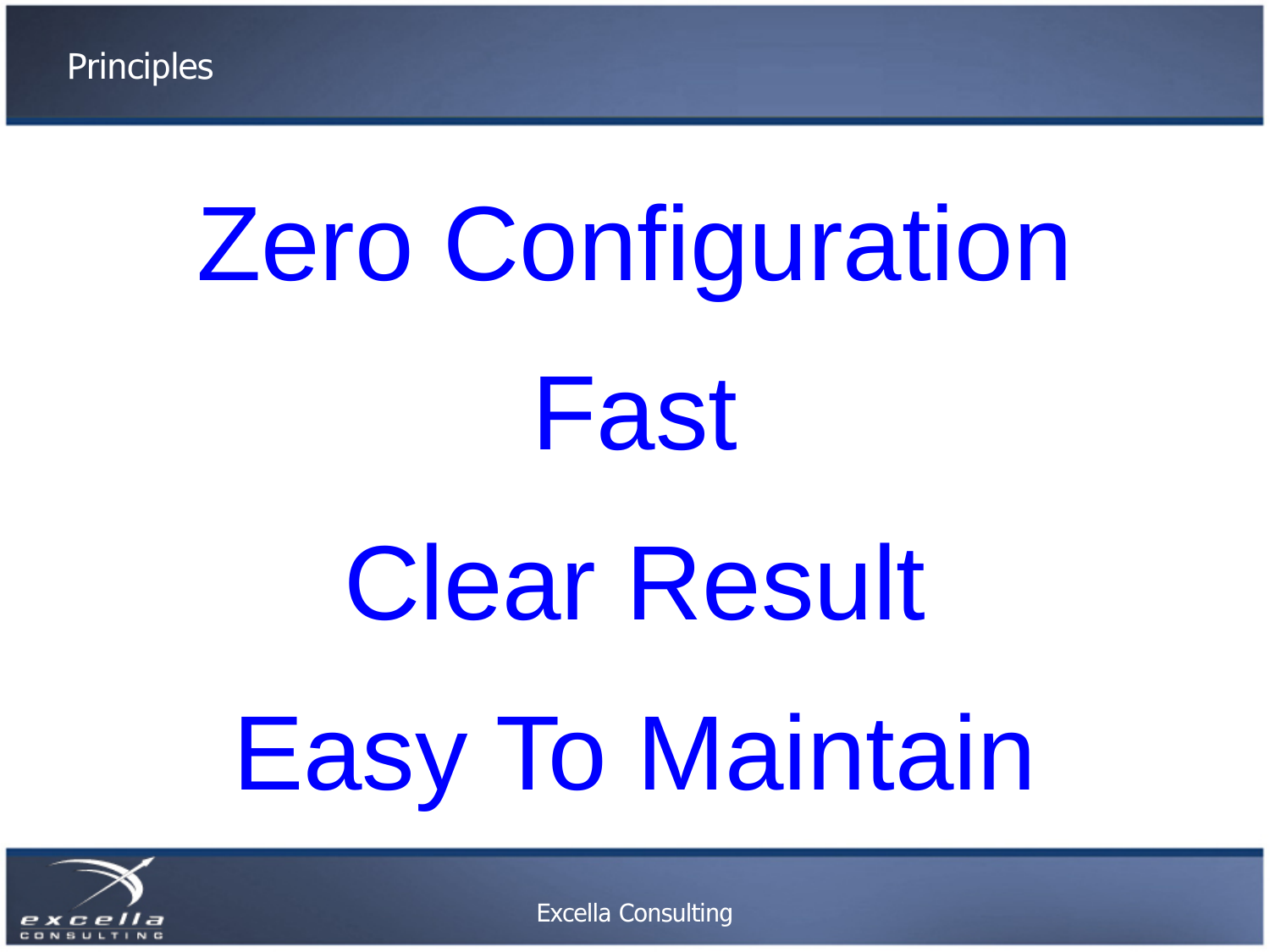

# Principles
Zero Configuration
Fast
Clear Result
Easy To Maintain